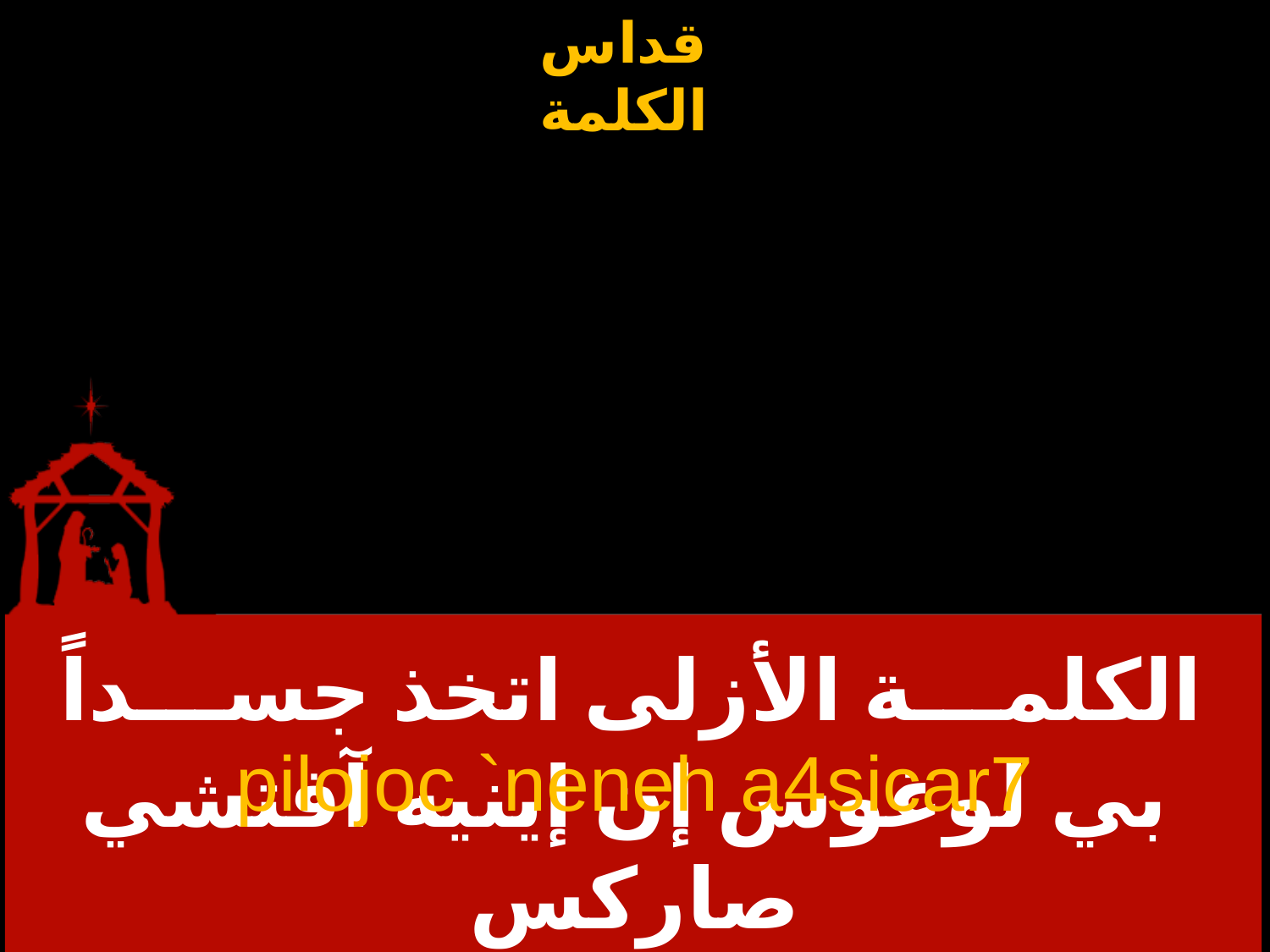

# الكلمـــة الأزلى اتخذ جســـداً
pilojoc `neneh a4sicar7
 بي لوغوس إن إينيه آفتشي صاركس